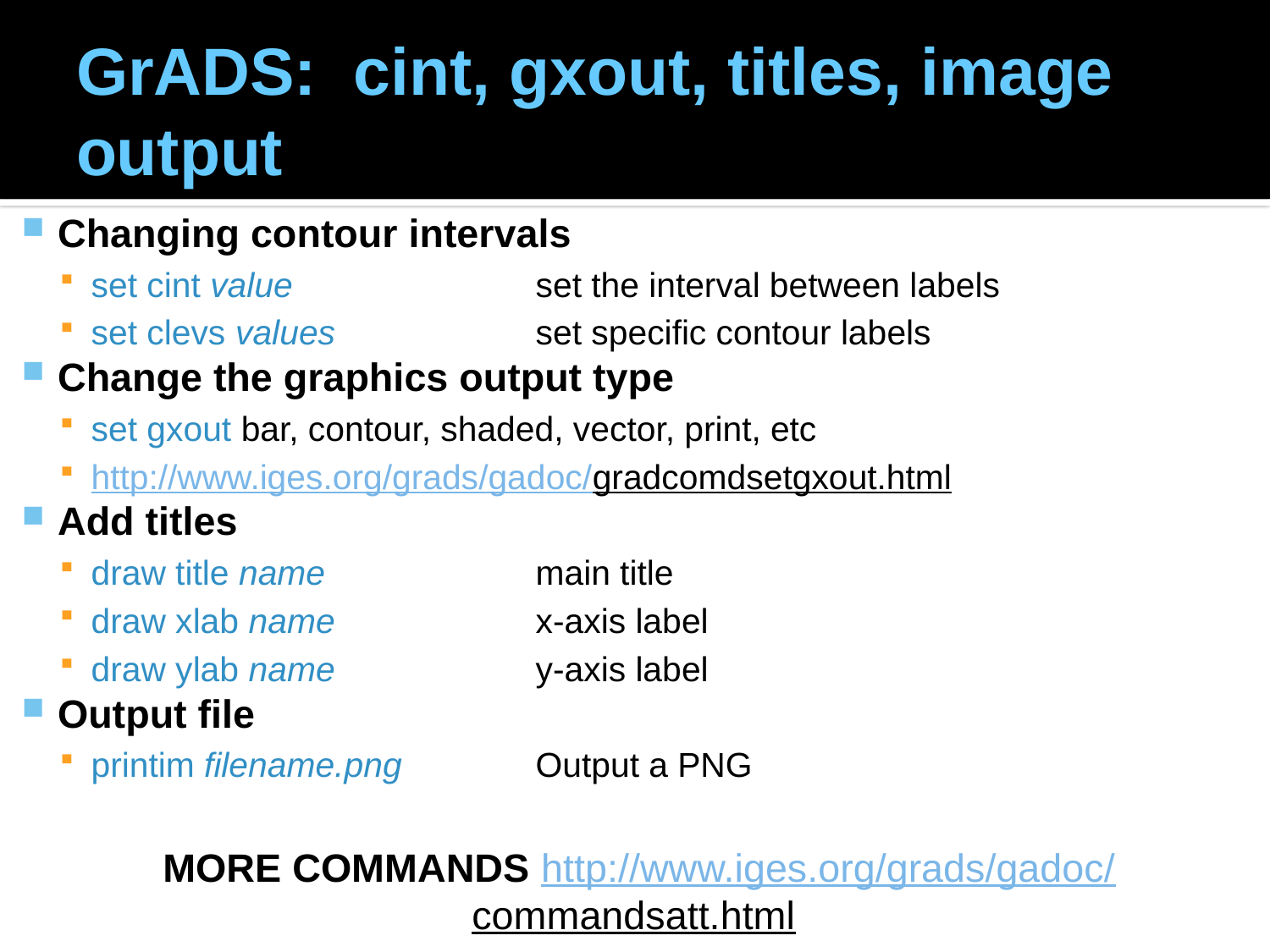

# GrADS:  cint, gxout, titles, image output
Changing contour intervals
set cint value			set the interval between labels
set clevs values			set specific contour labels
Change the graphics output type
set gxout bar, contour, shaded, vector, print, etc
http://www.iges.org/grads/gadoc/gradcomdsetgxout.html
Add titles
draw title name			main title
draw xlab name			x-axis label
draw ylab name			y-axis label
Output file
printim filename.png		Output a PNG

MORE COMMANDS http://www.iges.org/grads/gadoc/commandsatt.html